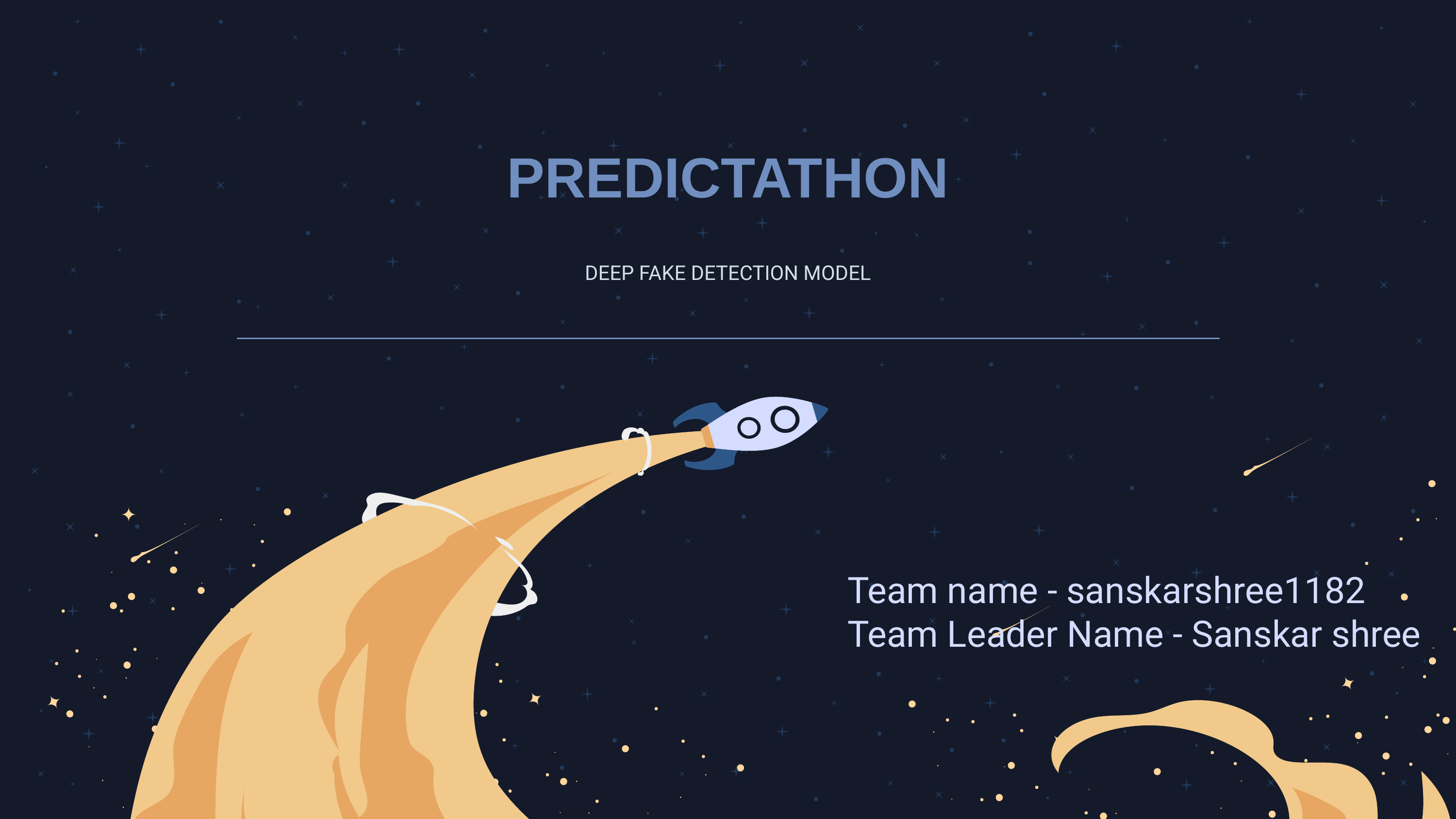

# PREDICTATHON
DEEP FAKE DETECTION MODEL

Team name - sanskarshree1182
Team Leader Name - Sanskar shree